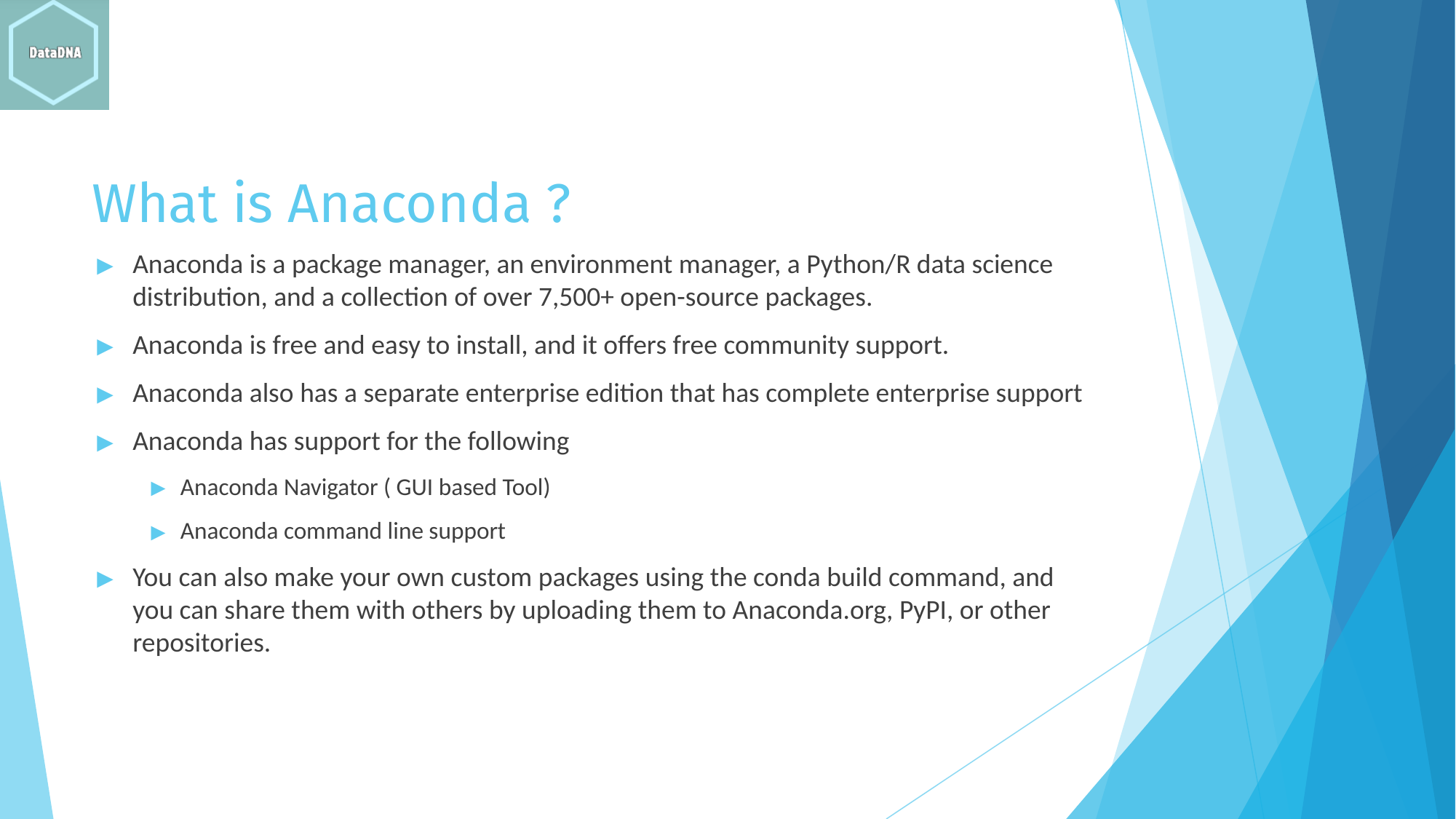

# What is Anaconda ?
Anaconda is a package manager, an environment manager, a Python/R data science distribution, and a collection of over 7,500+ open-source packages.
Anaconda is free and easy to install, and it offers free community support.
Anaconda also has a separate enterprise edition that has complete enterprise support
Anaconda has support for the following
Anaconda Navigator ( GUI based Tool)
Anaconda command line support
You can also make your own custom packages using the conda build command, and you can share them with others by uploading them to Anaconda.org, PyPI, or other repositories.